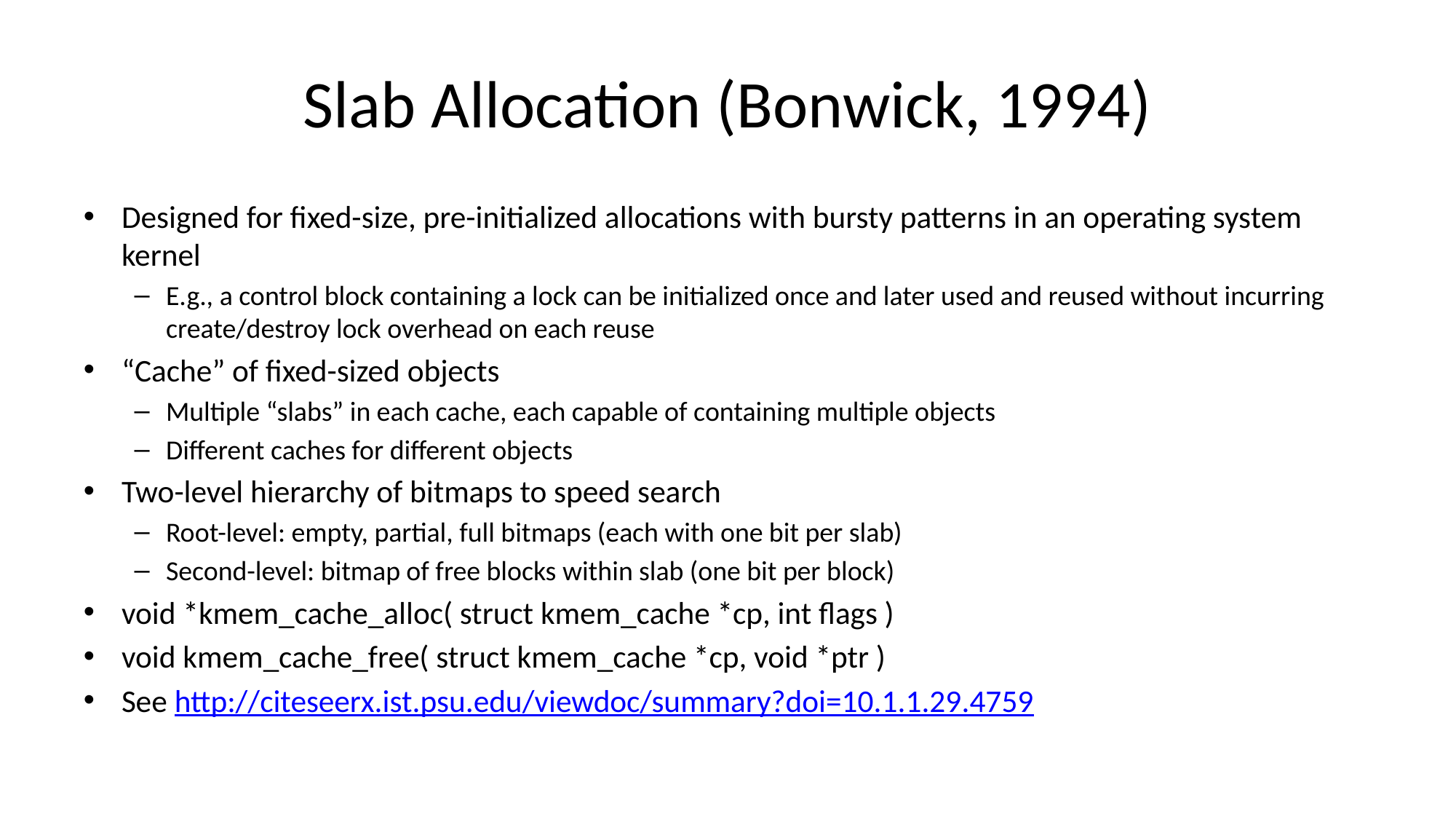

# Slab Allocation (Bonwick, 1994)
Designed for fixed-size, pre-initialized allocations with bursty patterns in an operating system kernel
E.g., a control block containing a lock can be initialized once and later used and reused without incurring create/destroy lock overhead on each reuse
“Cache” of fixed-sized objects
Multiple “slabs” in each cache, each capable of containing multiple objects
Different caches for different objects
Two-level hierarchy of bitmaps to speed search
Root-level: empty, partial, full bitmaps (each with one bit per slab)
Second-level: bitmap of free blocks within slab (one bit per block)
void *kmem_cache_alloc( struct kmem_cache *cp, int flags )
void kmem_cache_free( struct kmem_cache *cp, void *ptr )
See http://citeseerx.ist.psu.edu/viewdoc/summary?doi=10.1.1.29.4759